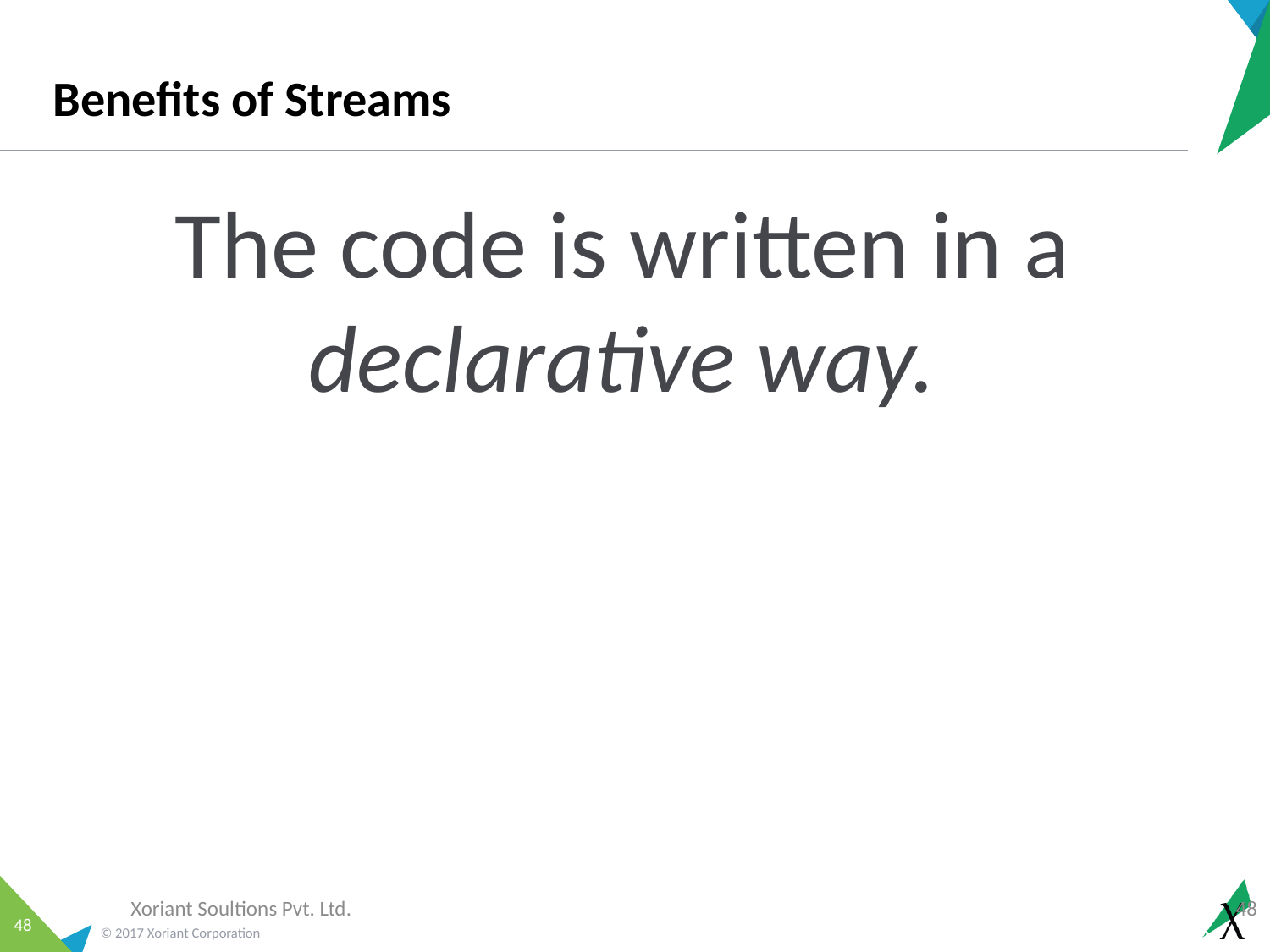

# Benefits of Streams
The code is written in a declarative way.
Xoriant Soultions Pvt. Ltd.
48